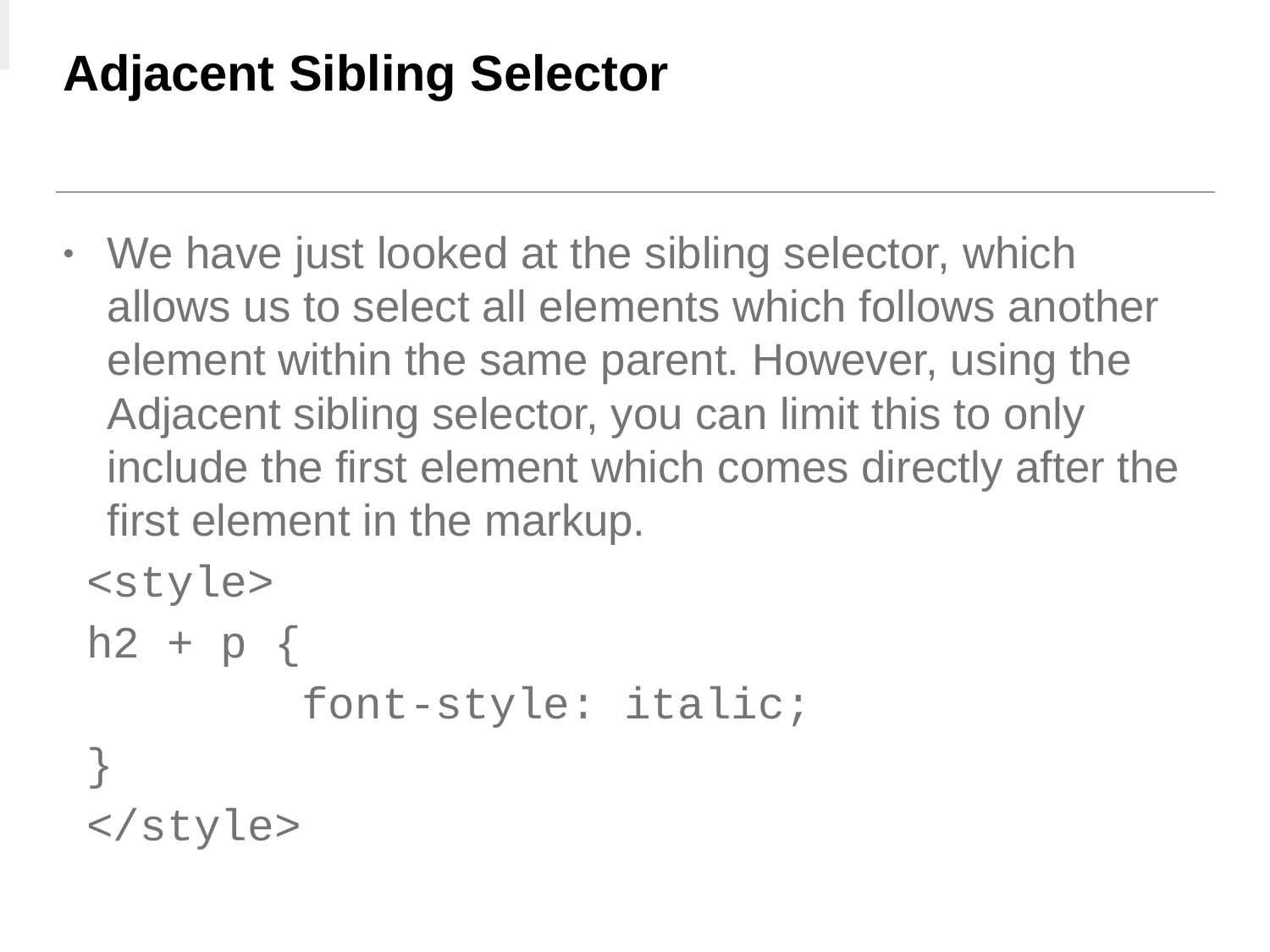

# Adjacent Sibling Selector
We have just looked at the sibling selector, which allows us to select all elements which follows another element within the same parent. However, using the Adjacent sibling selector, you can limit this to only include the first element which comes directly after the first element in the markup.
<style>
h2 + p {
        font-style: italic;
}
</style>